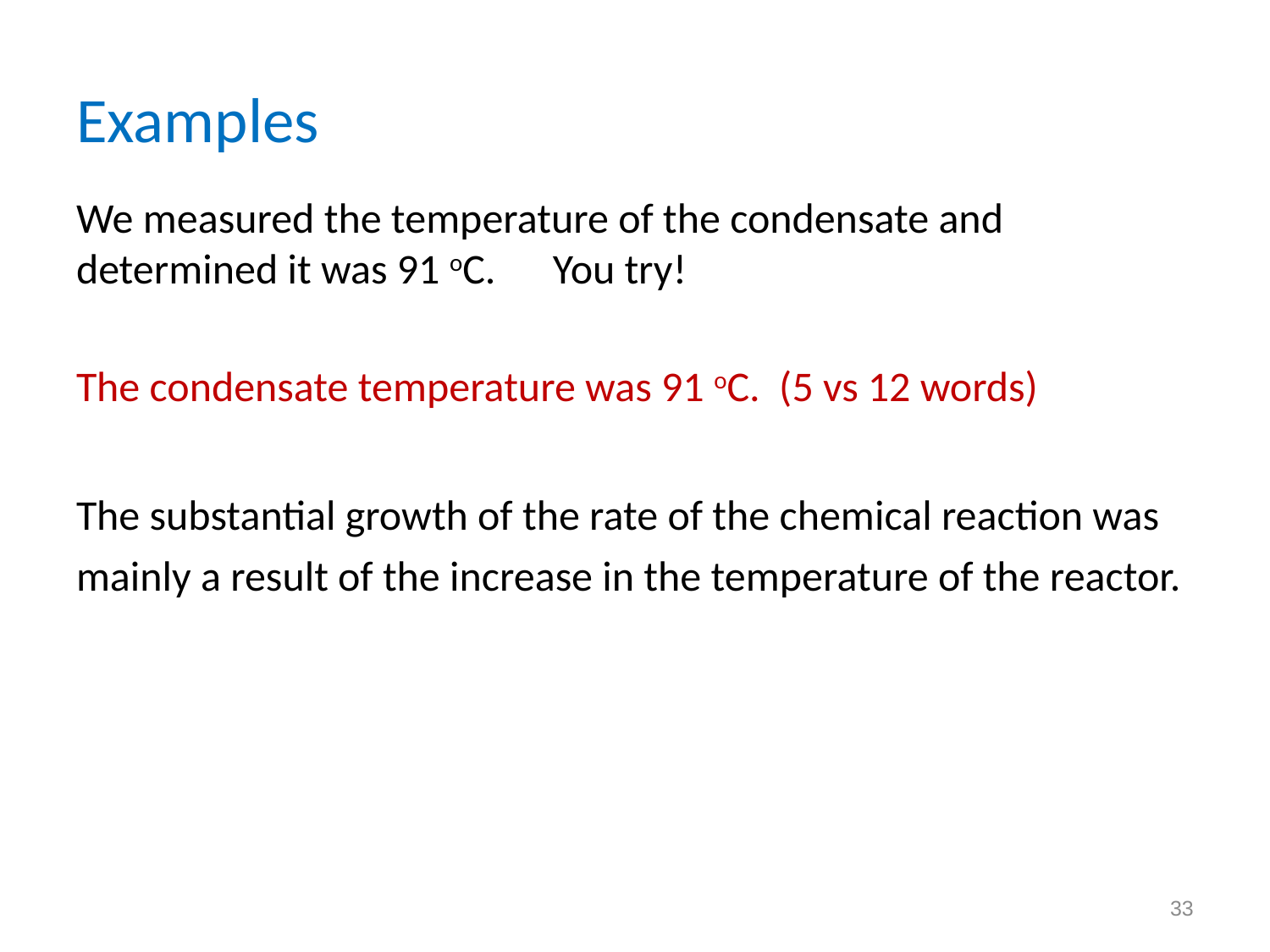

# Examples
We measured the temperature of the condensate and determined it was 91 oC.      You try!

The condensate temperature was 91 oC.  (5 vs 12 words)

The substantial growth of the rate of the chemical reaction was mainly a result of the increase in the temperature of the reactor.

33